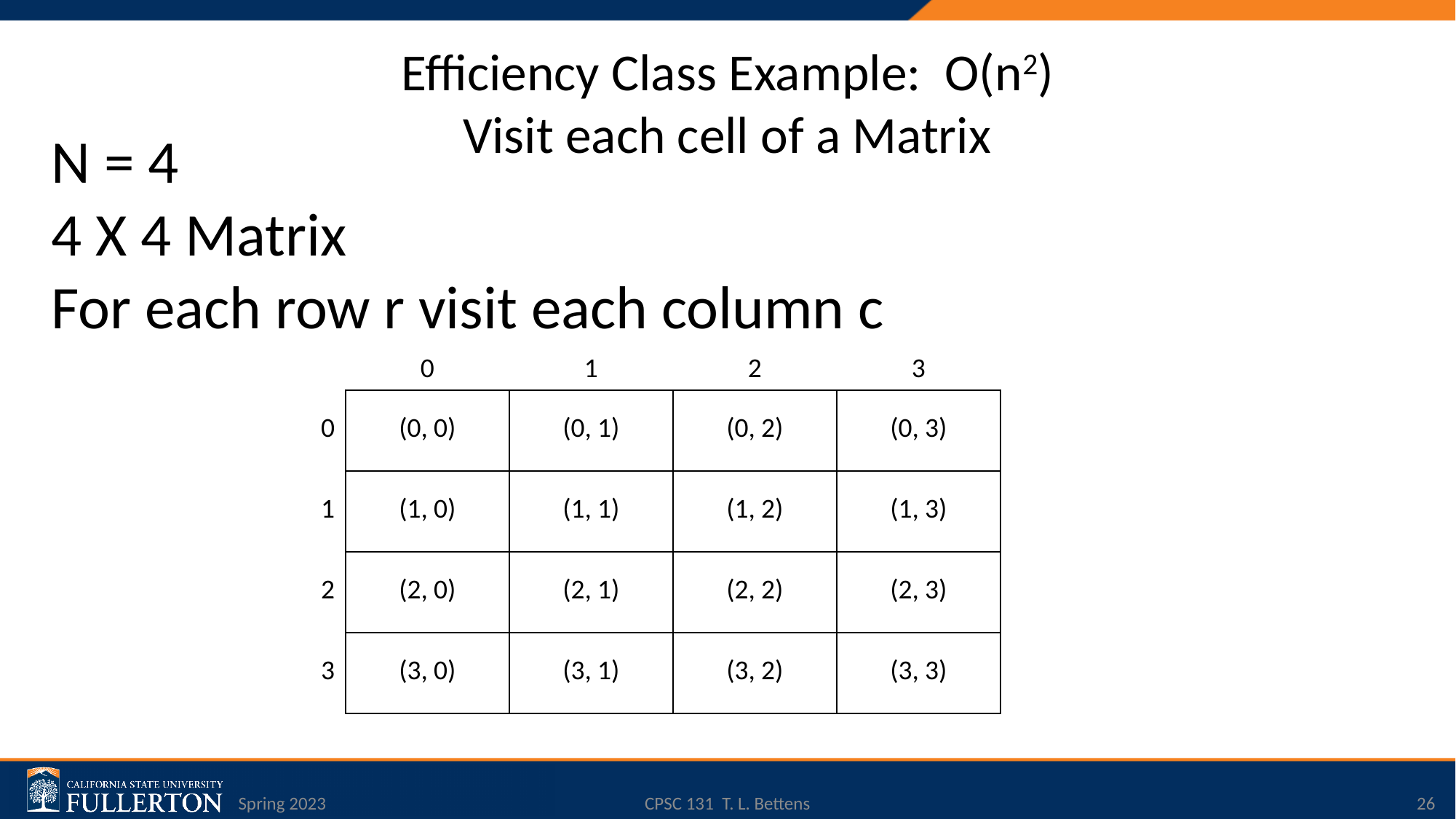

# Efficiency Class Example:  O(n2) Visit each cell of a Matrix
N = 4
4 X 4 Matrix
For each row r visit each column c
|  | 0 | 1 | 2 | 3 |
| --- | --- | --- | --- | --- |
| 0 | (0, 0) | (0, 1) | (0, 2) | (0, 3) |
| 1 | (1, 0) | (1, 1) | (1, 2) | (1, 3) |
| 2 | (2, 0) | (2, 1) | (2, 2) | (2, 3) |
| 3 | (3, 0) | (3, 1) | (3, 2) | (3, 3) |
Spring 2023
CPSC 131  T. L. Bettens
26